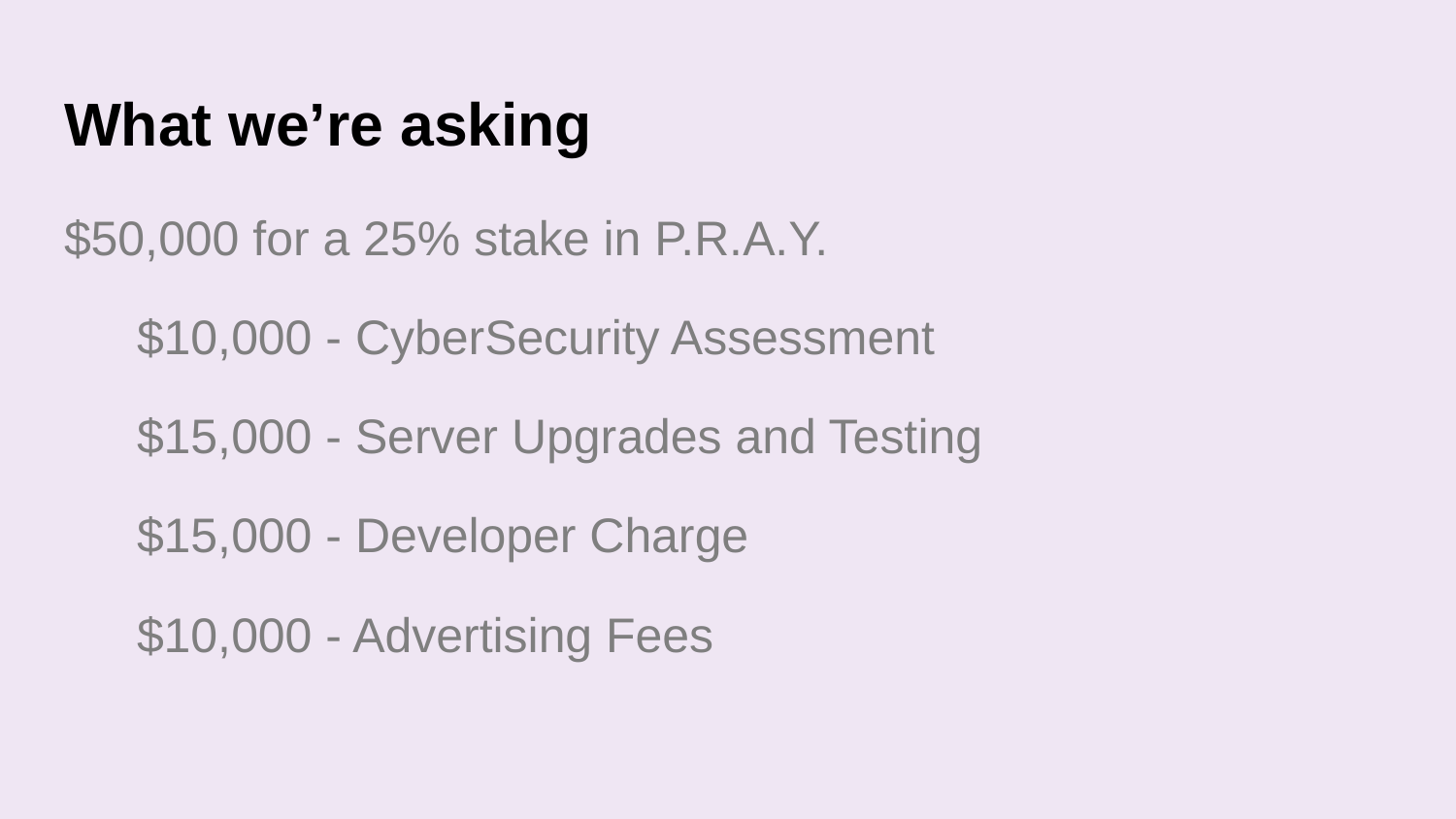

# What we’re asking
$50,000 for a 25% stake in P.R.A.Y.
$10,000 - CyberSecurity Assessment
$15,000 - Server Upgrades and Testing
$15,000 - Developer Charge
$10,000 - Advertising Fees